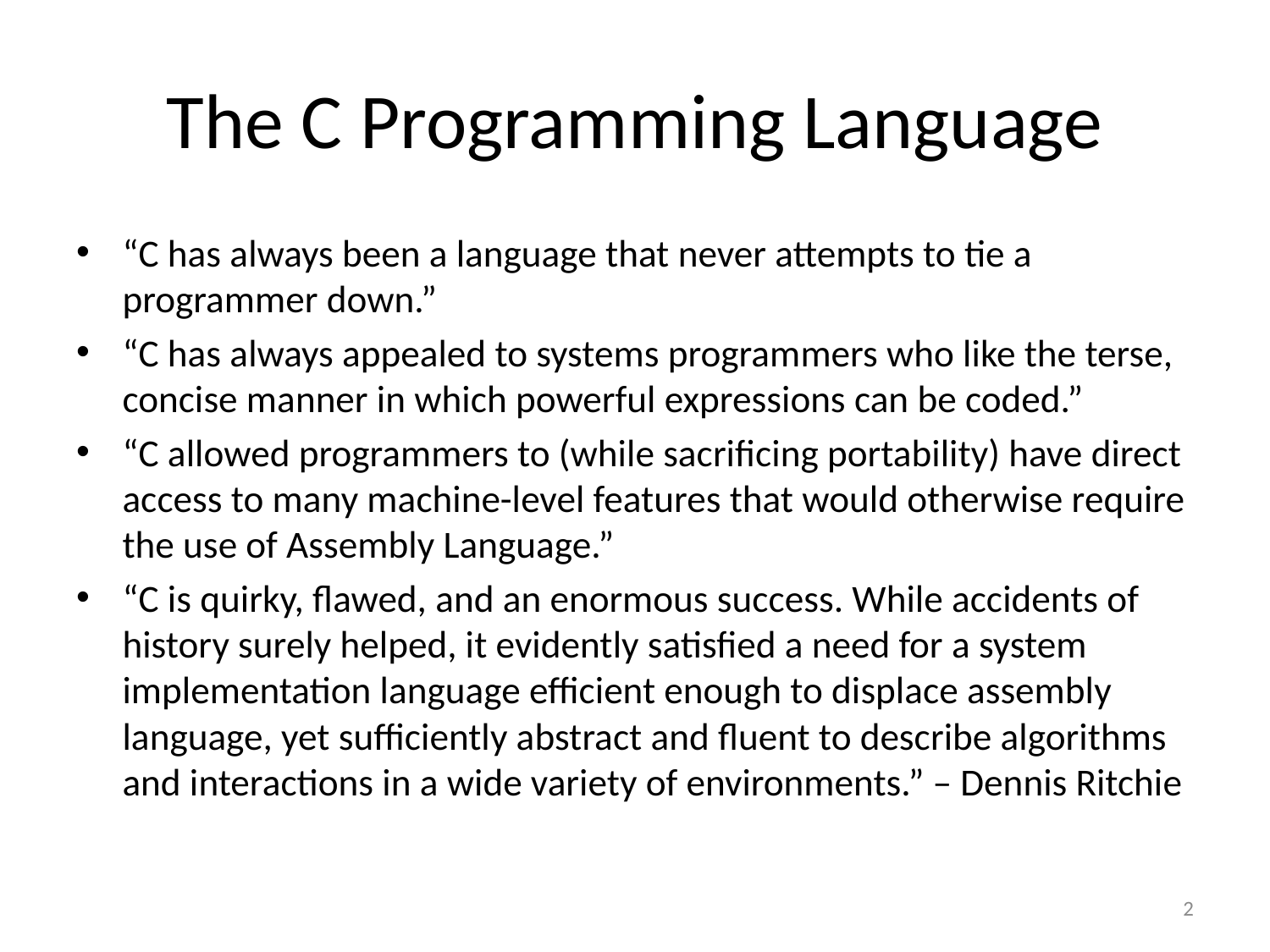

# The C Programming Language
“C has always been a language that never attempts to tie a     programmer down.”
“C has always appealed to systems programmers who like the terse, concise manner in which powerful expressions can be coded.”
“C allowed programmers to (while sacrificing portability) have direct access to many machine-level features that would otherwise require the use of Assembly Language.”
“C is quirky, flawed, and an enormous success. While accidents of history surely helped, it evidently satisfied a need for a system implementation language efficient enough to displace assembly language, yet sufficiently abstract and fluent to describe algorithms and interactions in a wide variety of environments.” – Dennis Ritchie
2